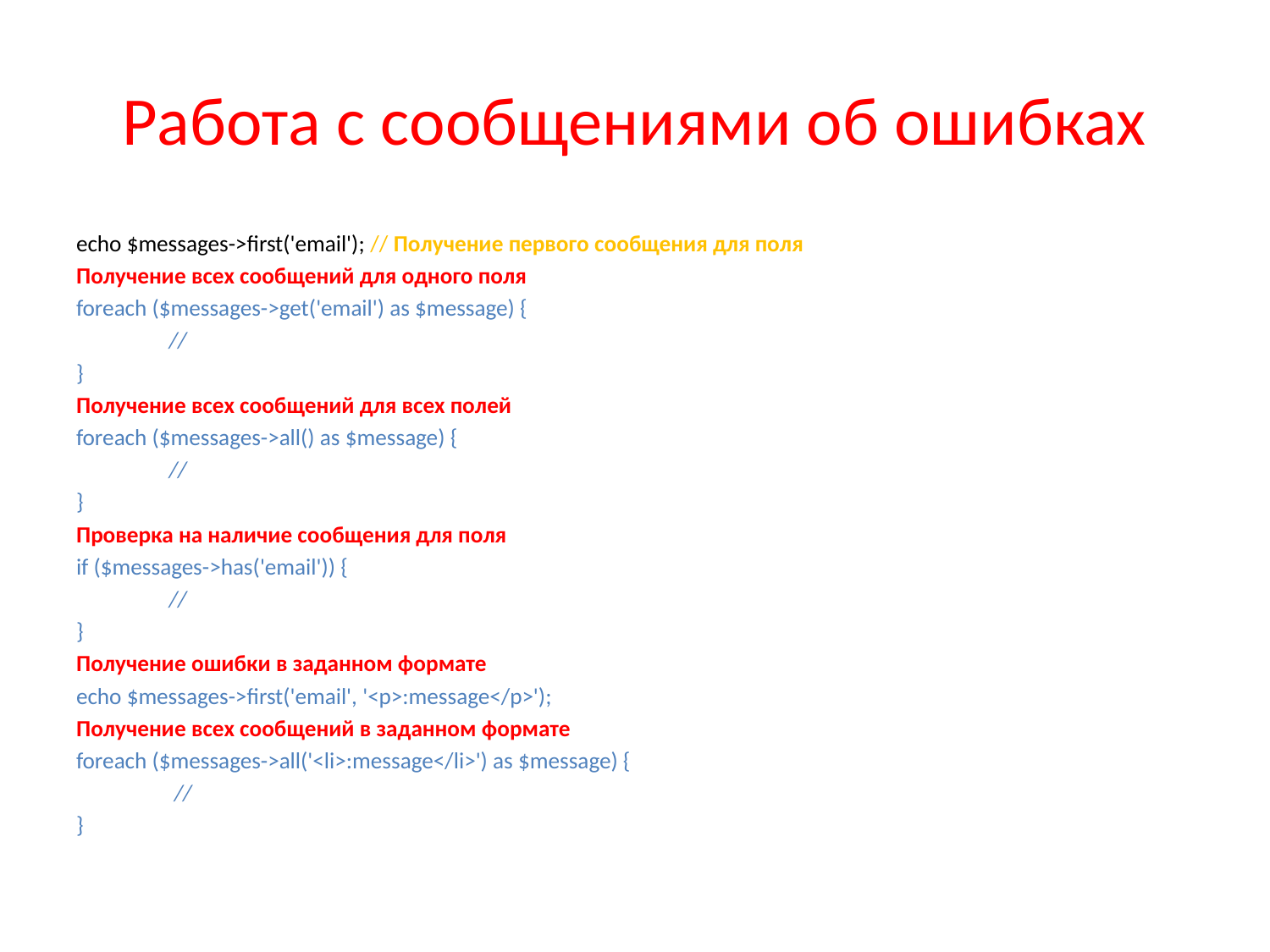

# Работа с сообщениями об ошибках
echo $messages->first('email'); // Получение первого сообщения для поля
Получение всех сообщений для одного поля
foreach ($messages->get('email') as $message) {
	//
}
Получение всех сообщений для всех полей
foreach ($messages->all() as $message) {
	//
}
Проверка на наличие сообщения для поля
if ($messages->has('email')) {
	//
}
Получение ошибки в заданном формате
echo $messages->first('email', '<p>:message</p>');
Получение всех сообщений в заданном формате
foreach ($messages->all('<li>:message</li>') as $message) {
	 //
}